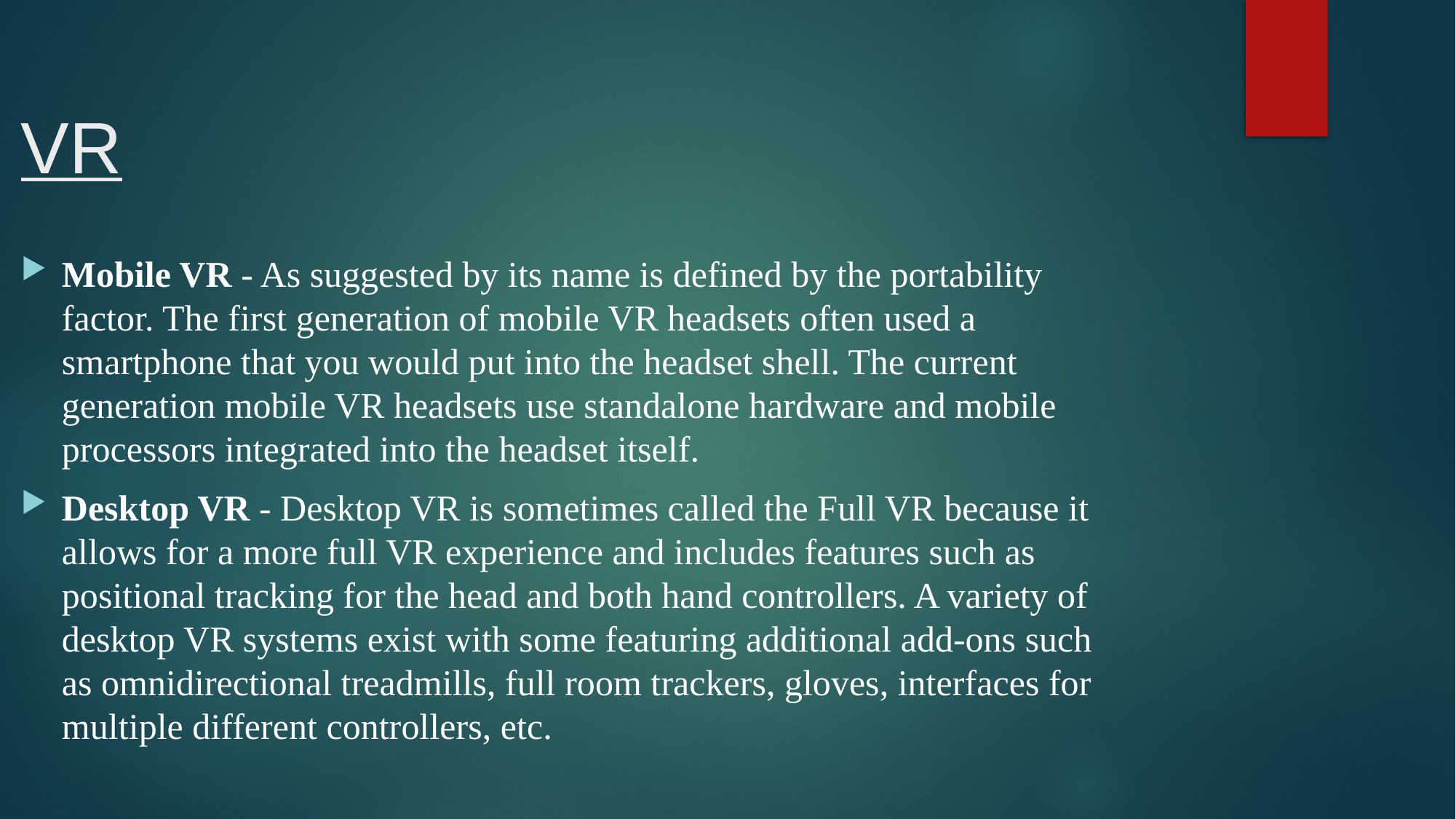

# VR
Mobile VR - As suggested by its name is defined by the portability factor. The first generation of mobile VR headsets often used a smartphone that you would put into the headset shell. The current generation mobile VR headsets use standalone hardware and mobile processors integrated into the headset itself.
Desktop VR - Desktop VR is sometimes called the Full VR because it allows for a more full VR experience and includes features such as positional tracking for the head and both hand controllers. A variety of desktop VR systems exist with some featuring additional add-ons such as omnidirectional treadmills, full room trackers, gloves, interfaces for multiple different controllers, etc.